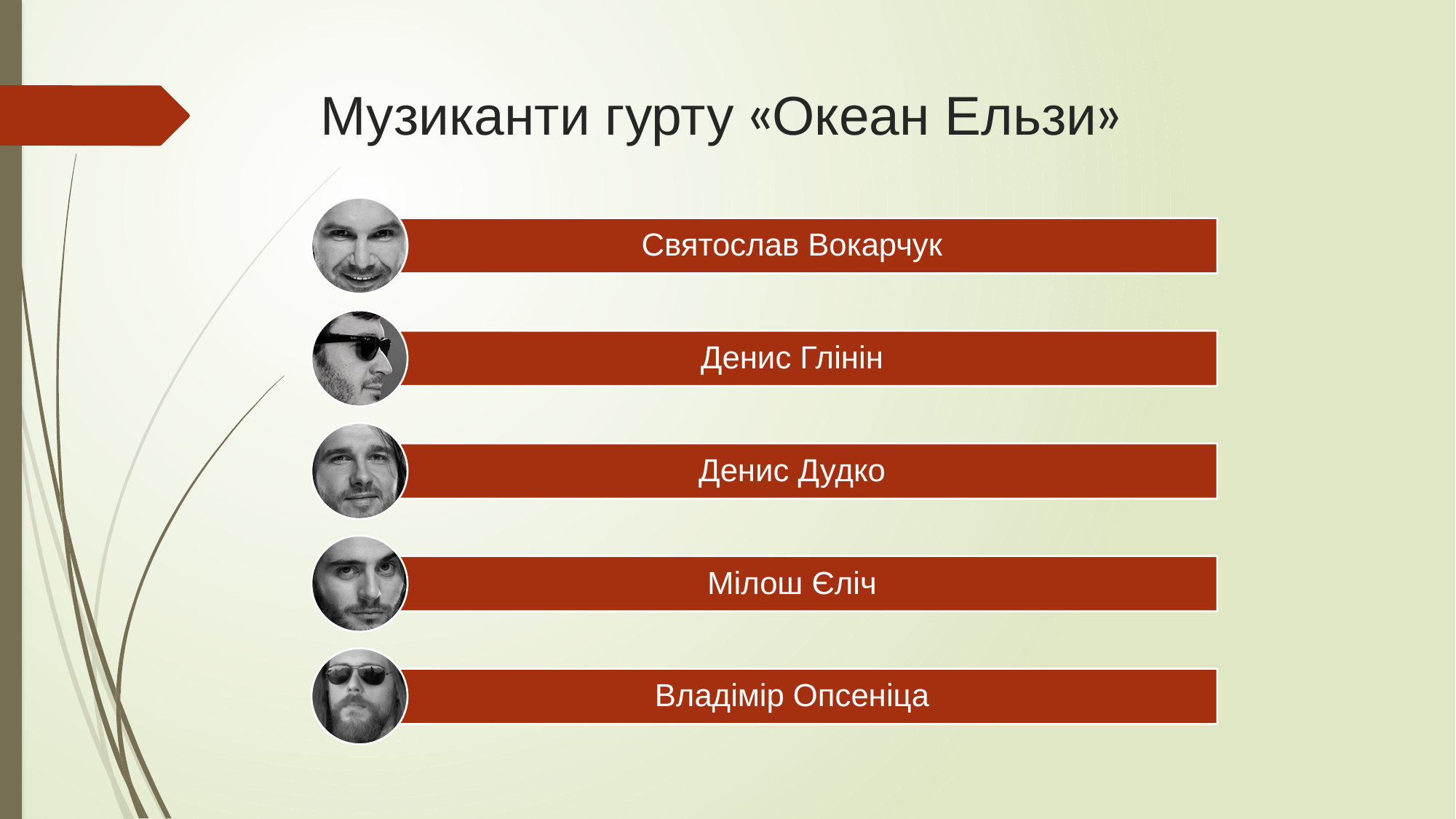

# Музиканти гурту «Океан Ельзи»
Святослав Вокарчук
Денис Глінін
Денис Дудко
Мілош Єліч
Владімір Опсеніца